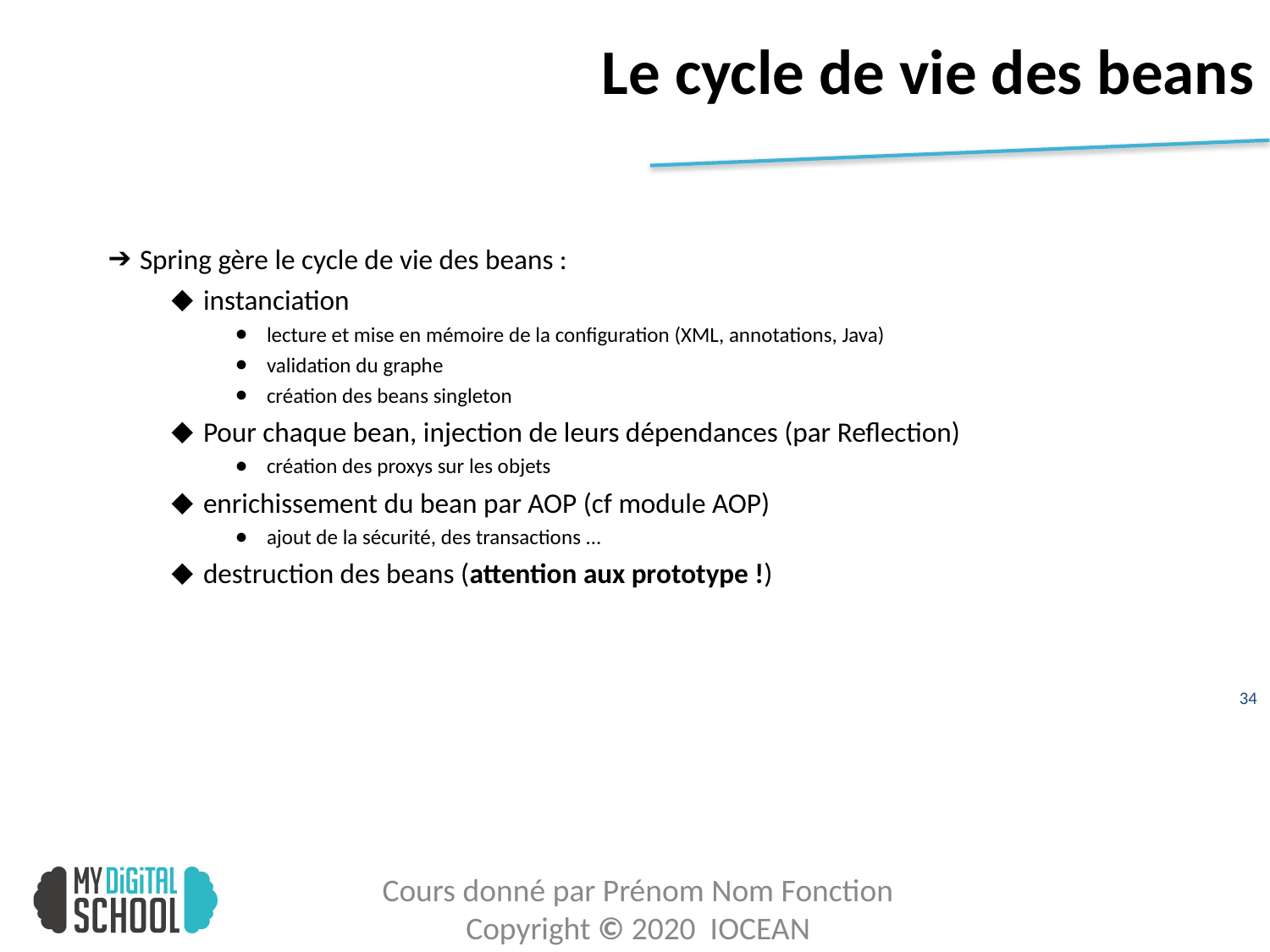

# Le cycle de vie des beans
Spring gère le cycle de vie des beans :
instanciation
lecture et mise en mémoire de la configuration (XML, annotations, Java)
validation du graphe
création des beans singleton
Pour chaque bean, injection de leurs dépendances (par Reflection)
création des proxys sur les objets
enrichissement du bean par AOP (cf module AOP)
ajout de la sécurité, des transactions ...
destruction des beans (attention aux prototype !)

34